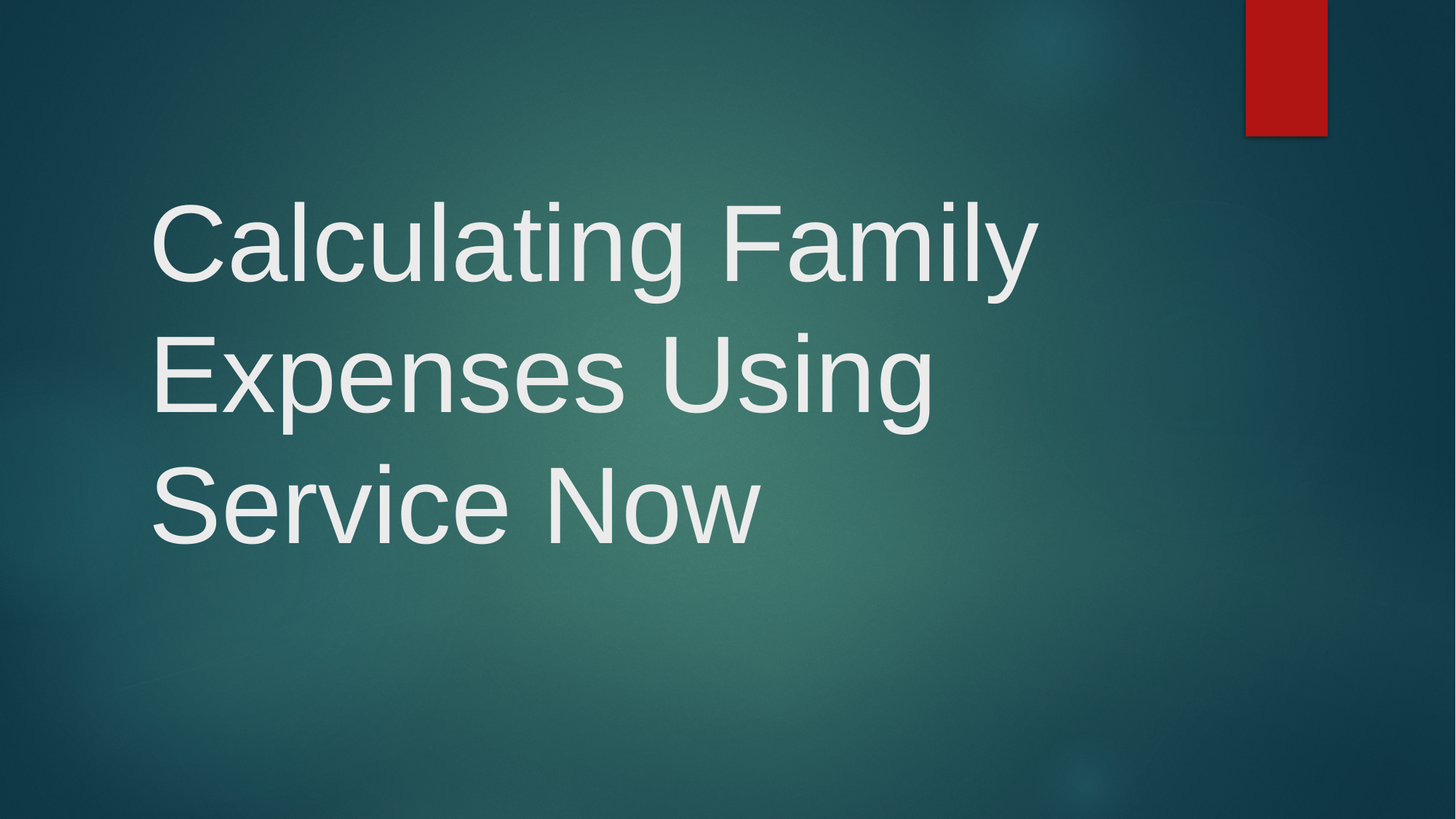

# Calculating Family Expenses Using Service Now